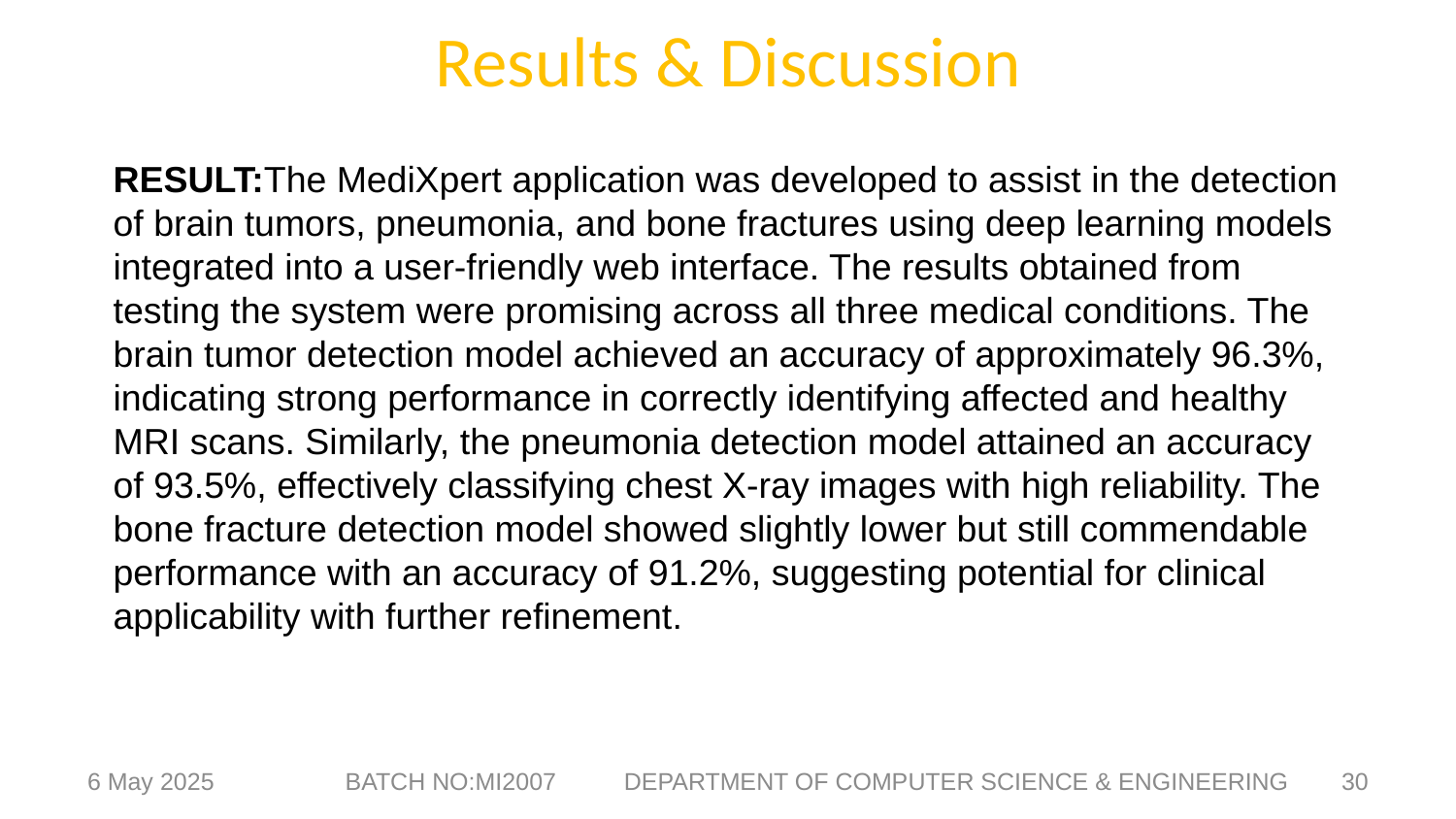

# Results & Discussion
RESULT:The MediXpert application was developed to assist in the detection of brain tumors, pneumonia, and bone fractures using deep learning models integrated into a user-friendly web interface. The results obtained from testing the system were promising across all three medical conditions. The brain tumor detection model achieved an accuracy of approximately 96.3%, indicating strong performance in correctly identifying affected and healthy MRI scans. Similarly, the pneumonia detection model attained an accuracy of 93.5%, effectively classifying chest X-ray images with high reliability. The bone fracture detection model showed slightly lower but still commendable performance with an accuracy of 91.2%, suggesting potential for clinical applicability with further refinement.
6 May 2025
BATCH NO:MI2007          DEPARTMENT OF COMPUTER SCIENCE & ENGINEERING
30